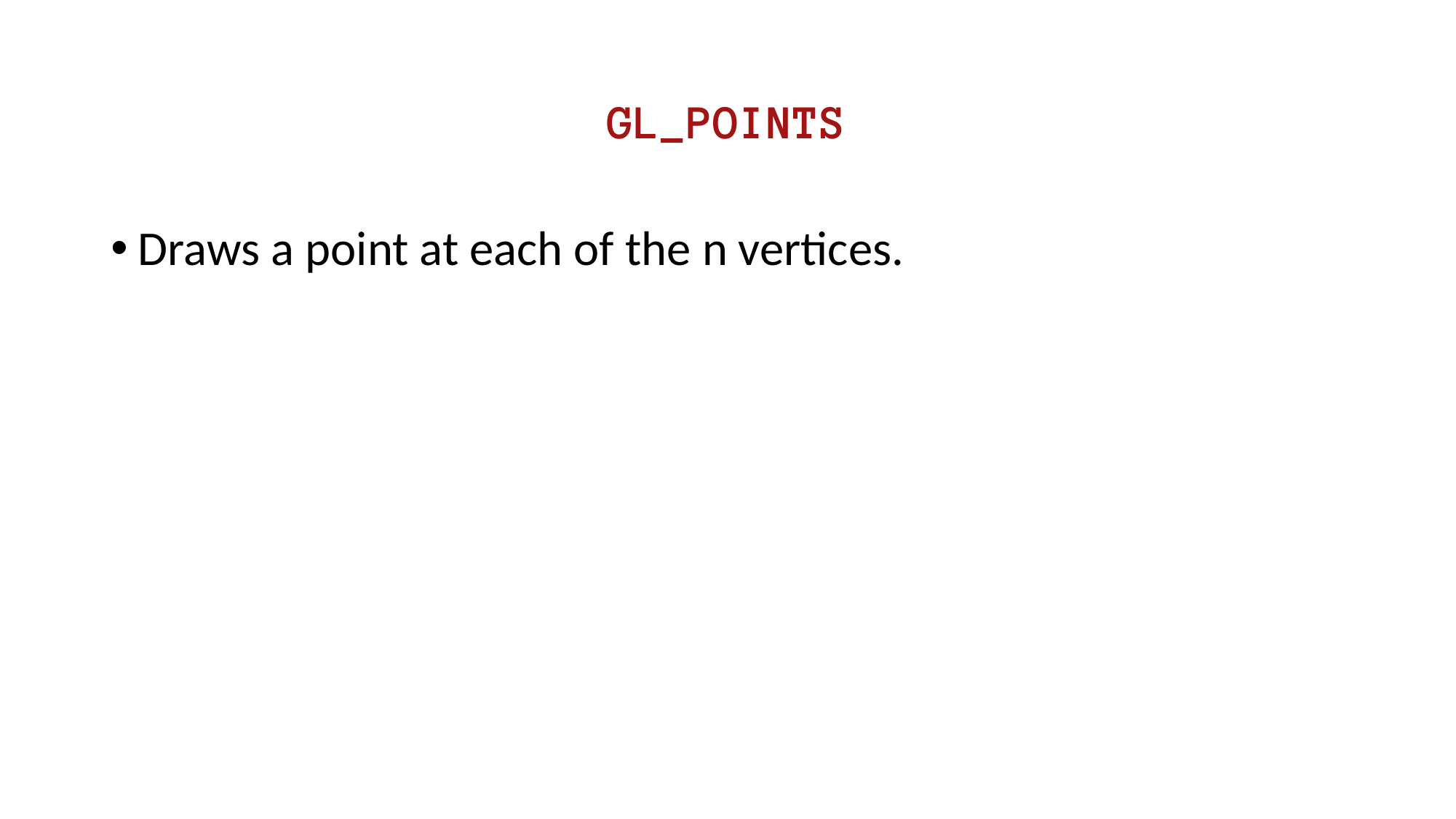

# GL_POINTS
Draws a point at each of the n vertices.